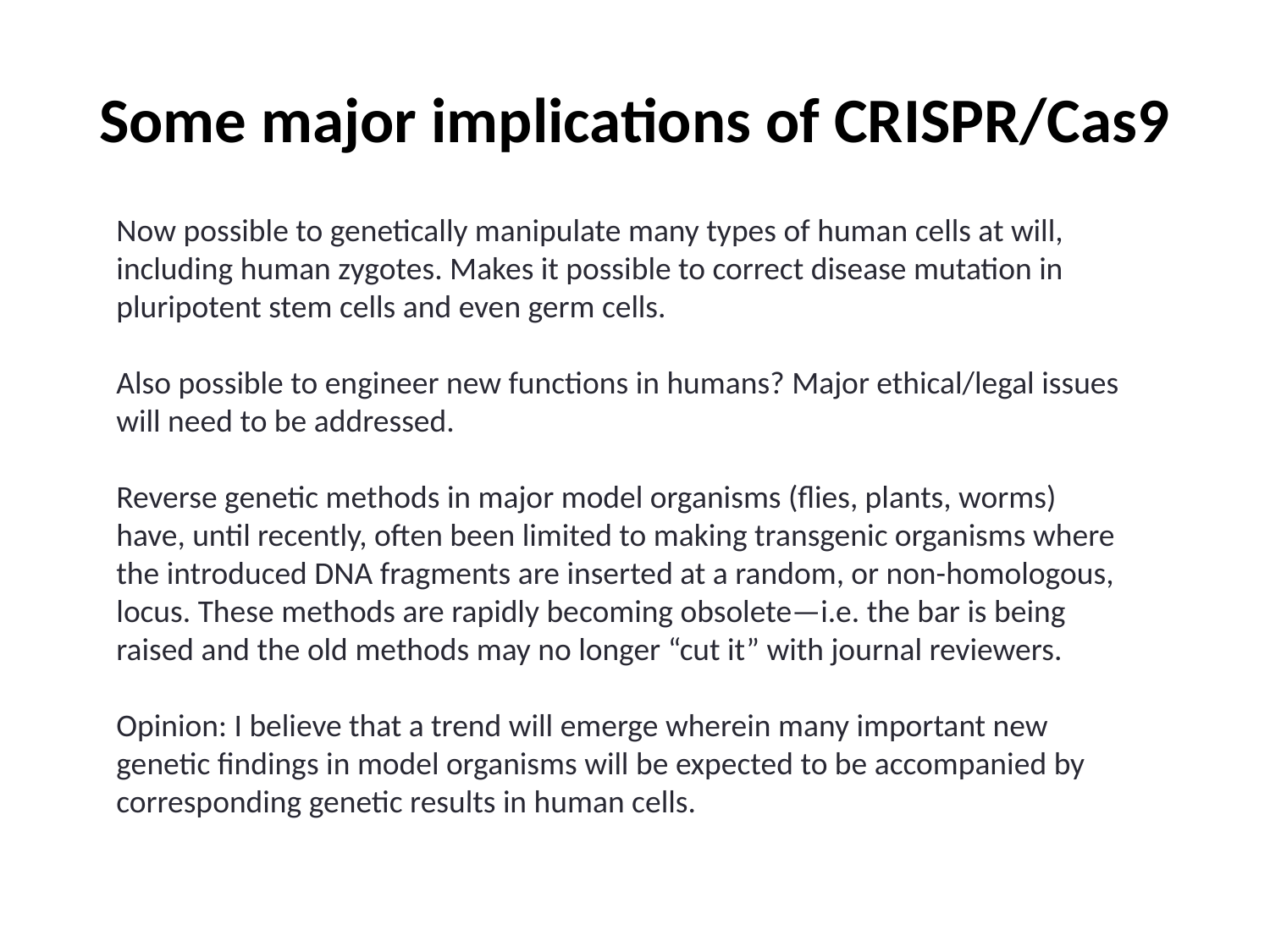

# Some major implications of CRISPR/Cas9
Now possible to genetically manipulate many types of human cells at will, including human zygotes. Makes it possible to correct disease mutation in pluripotent stem cells and even germ cells.

Also possible to engineer new functions in humans? Major ethical/legal issues will need to be addressed.

Reverse genetic methods in major model organisms (flies, plants, worms) have, until recently, often been limited to making transgenic organisms where the introduced DNA fragments are inserted at a random, or non-homologous, locus. These methods are rapidly becoming obsolete—i.e. the bar is being raised and the old methods may no longer “cut it” with journal reviewers.

Opinion: I believe that a trend will emerge wherein many important new genetic findings in model organisms will be expected to be accompanied by corresponding genetic results in human cells.